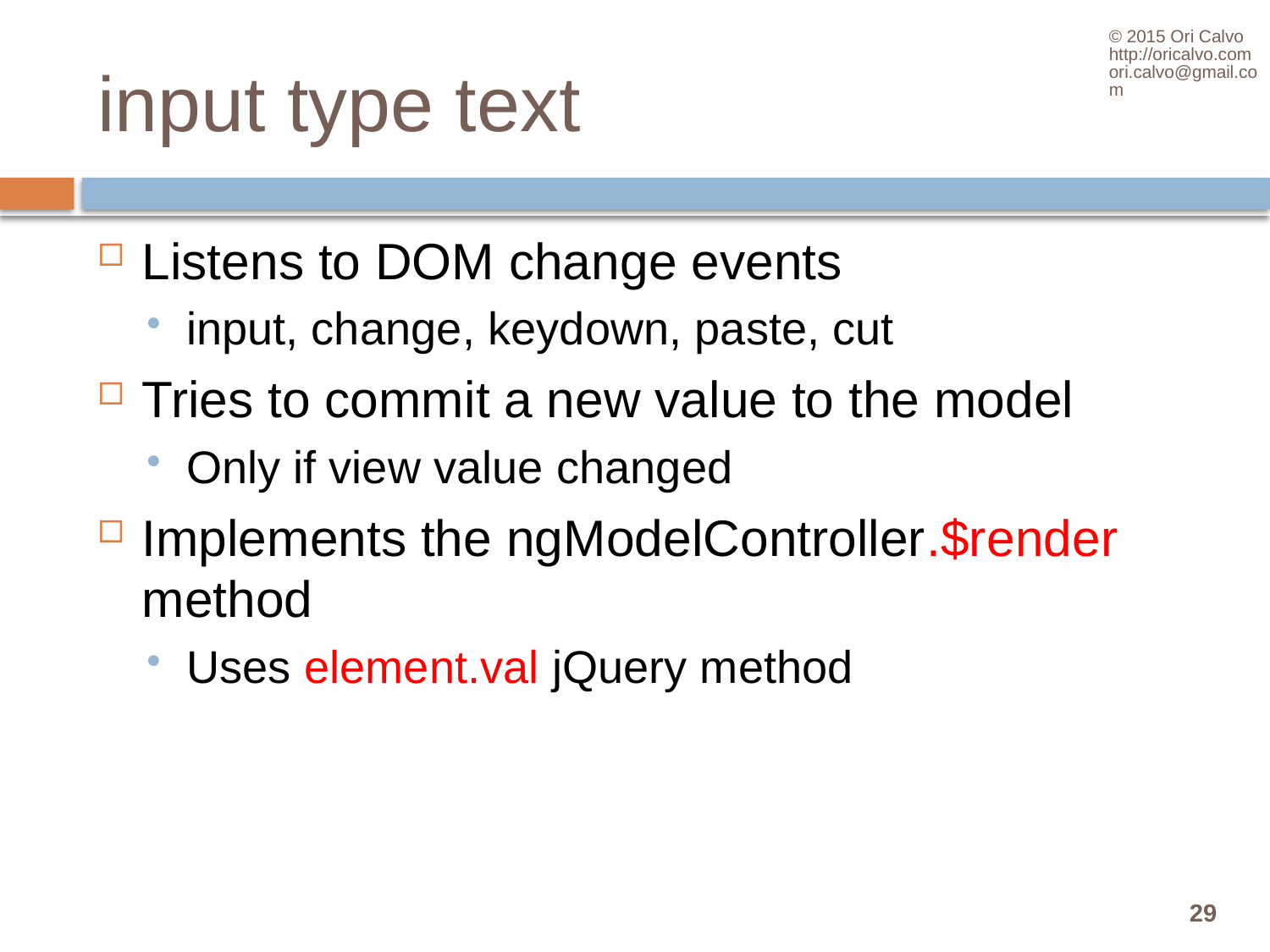

© 2015 Ori Calvo http://oricalvo.com ori.calvo@gmail.com
# input type text
Listens to DOM change events
input, change, keydown, paste, cut
Tries to commit a new value to the model
Only if view value changed
Implements the ngModelController.$render method
Uses element.val jQuery method